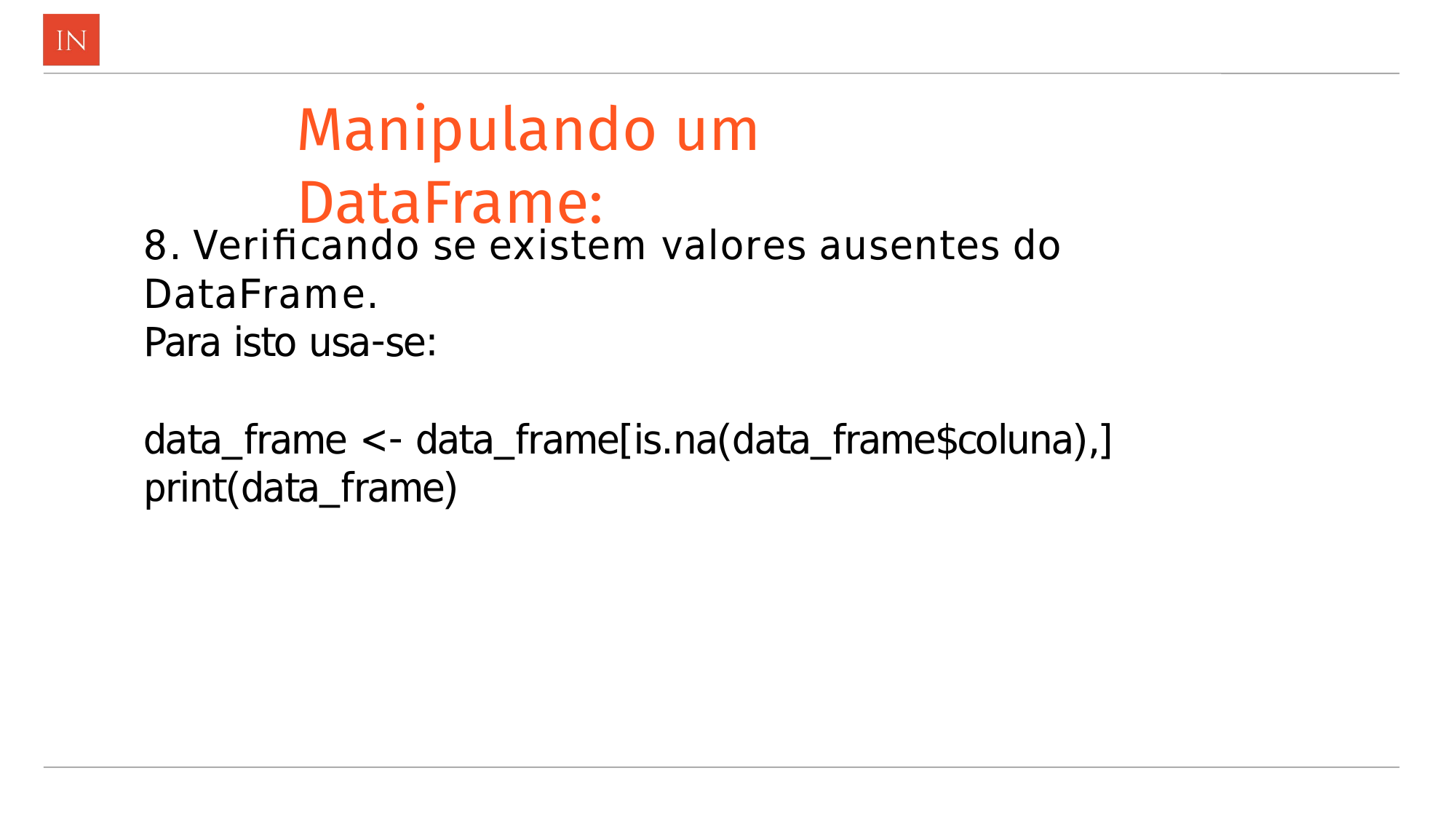

# Manipulando um DataFrame:
8. Verificando se existem valores ausentes do DataFrame.
Para isto usa-se:

data_frame <- data_frame[is.na(data_frame$coluna),]
print(data_frame)